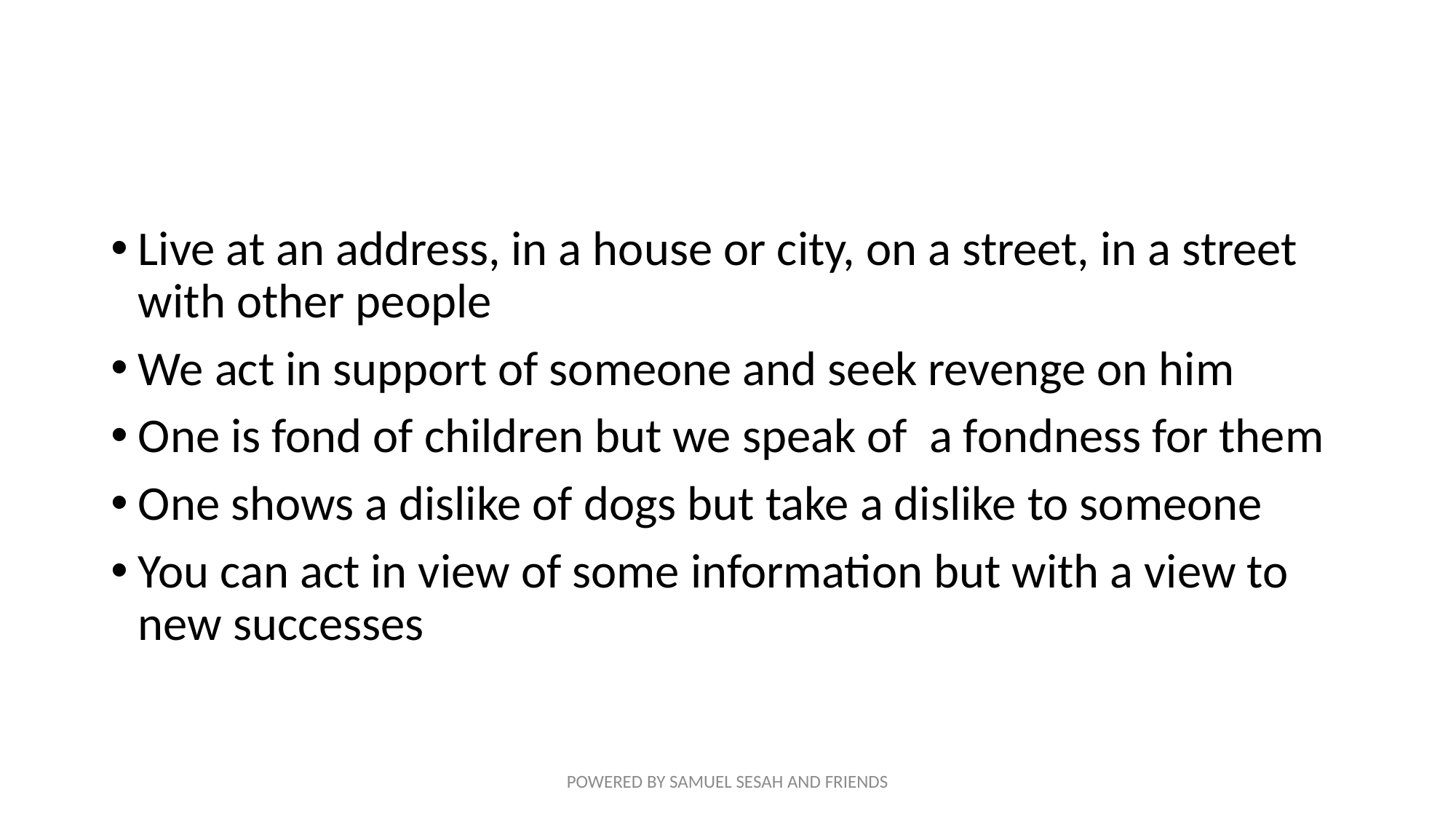

#
Live at an address, in a house or city, on a street, in a street with other people
We act in support of someone and seek revenge on him
One is fond of children but we speak of  a fondness for them
One shows a dislike of dogs but take a dislike to someone
You can act in view of some information but with a view to new successes

POWERED BY SAMUEL SESAH AND FRIENDS